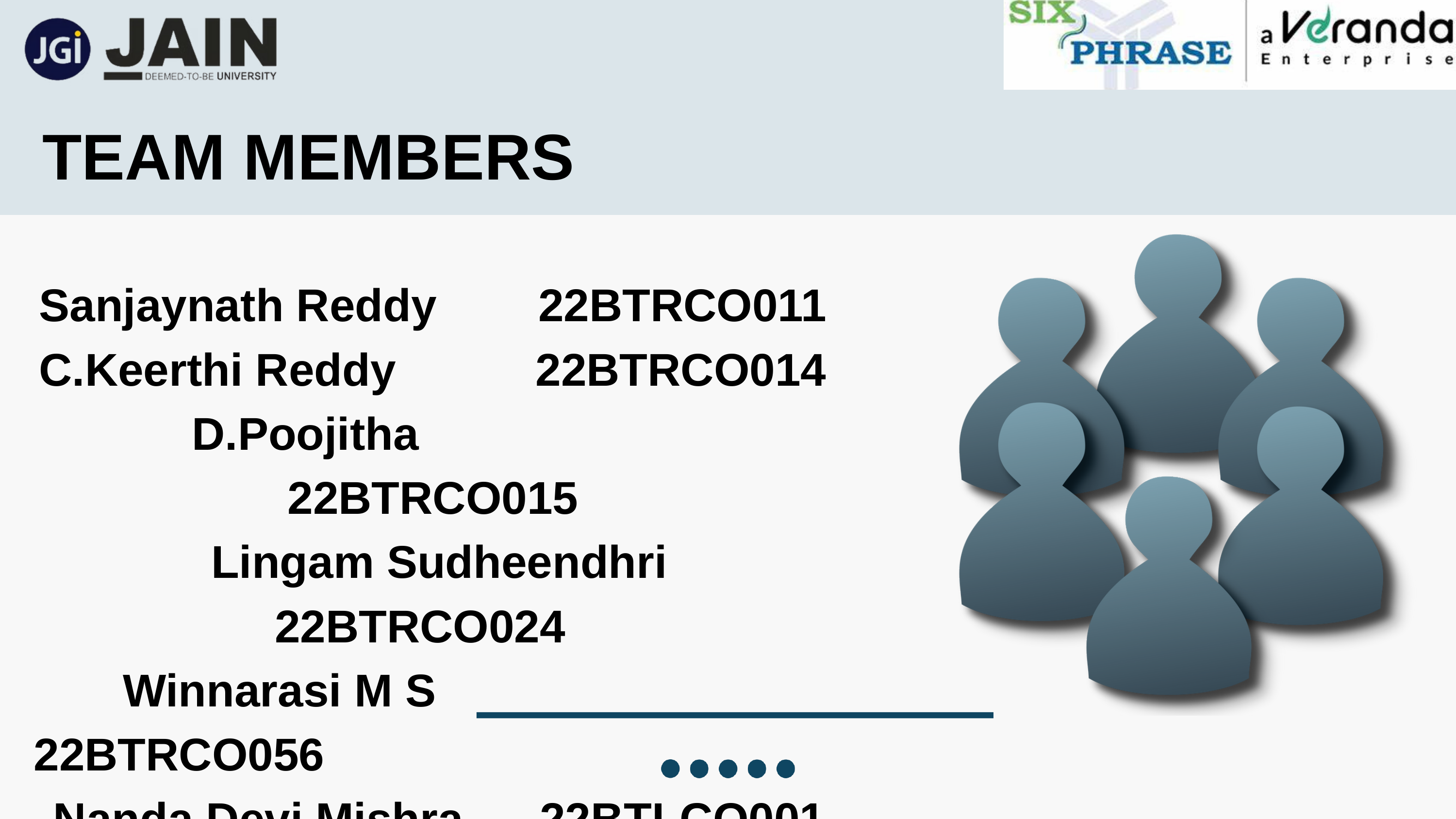

TEAM MEMBERS

Sanjaynath Reddy        22BTRCO011
C.Keerthi Reddy           22BTRCO014
  D.Poojitha                       22BTRCO015
    Lingam Sudheendhri    22BTRCO024
       Winnarasi M S              22BTRCO056
 Nanda Devi Mishra      22BTLCO001